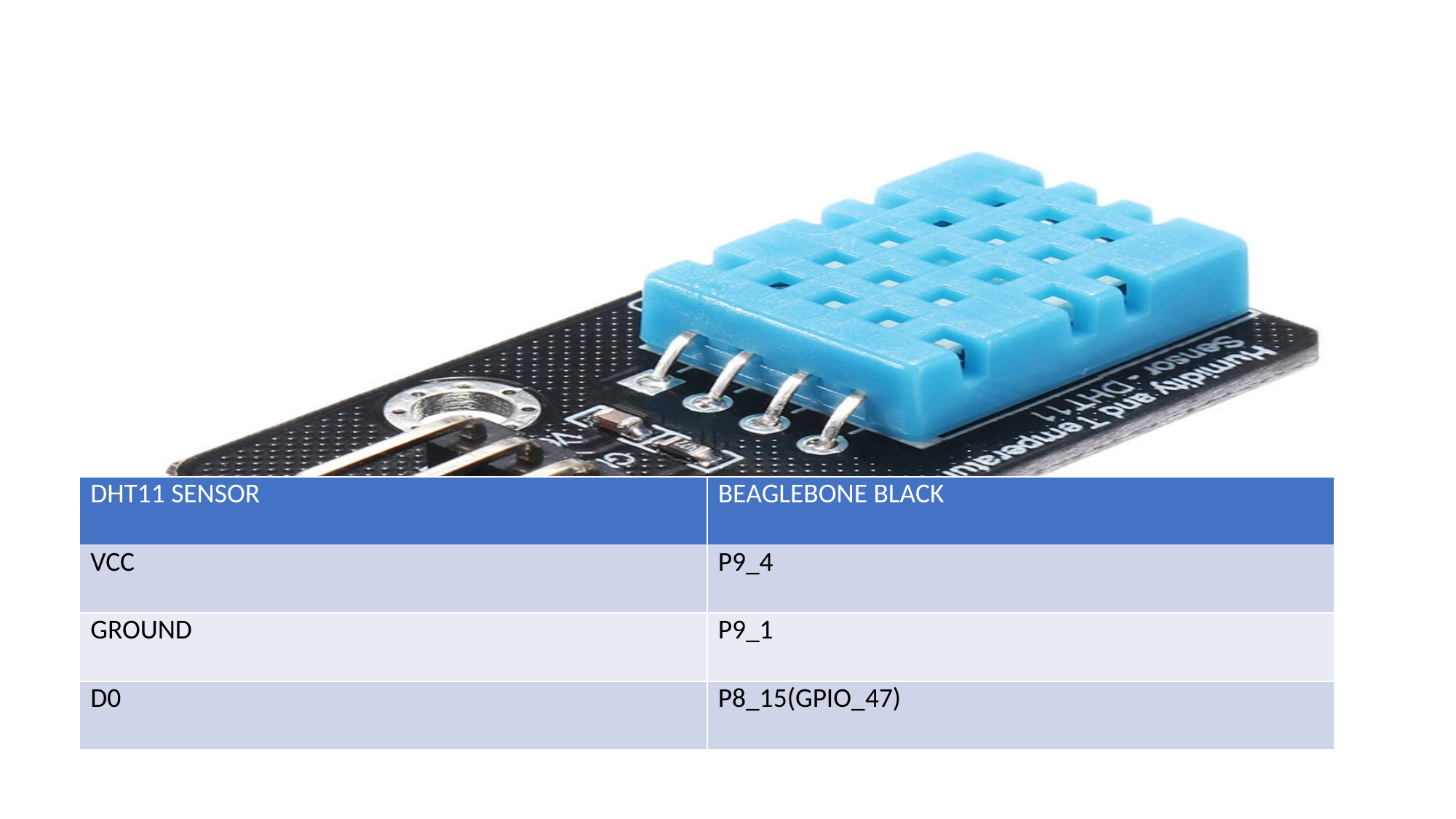

| DHT11 SENSOR | BEAGLEBONE BLACK |
| --- | --- |
| VCC | P9\_4 |
| GROUND | P9\_1 |
| D0 | P8\_15(GPIO\_47) |